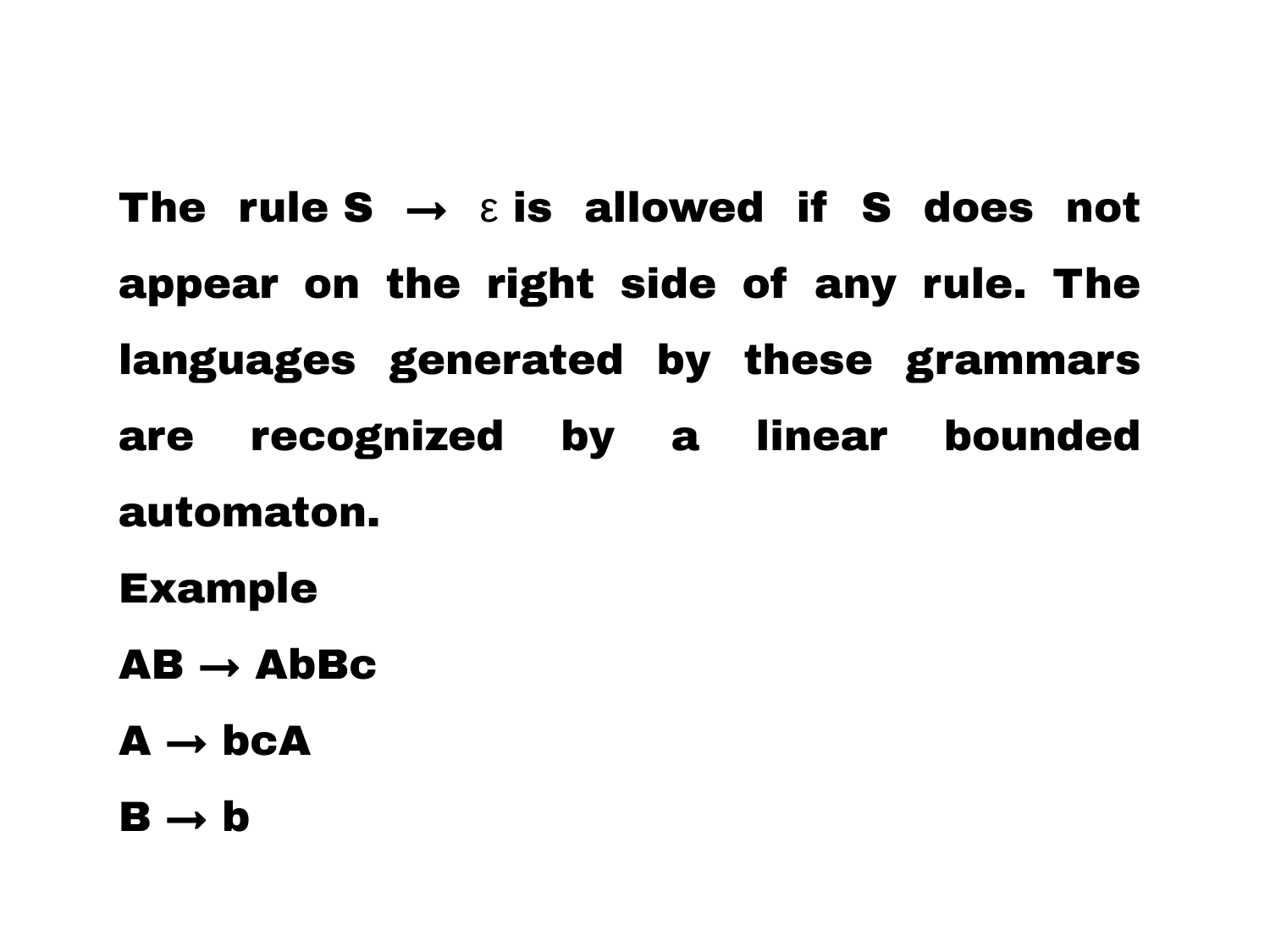

# Type - 1 Grammar

The rule S → ε is allowed if S does not appear on the right side of any rule. The languages generated by these grammars are recognized by a linear bounded automaton.
Example
AB → AbBc
A → bcA
B → b